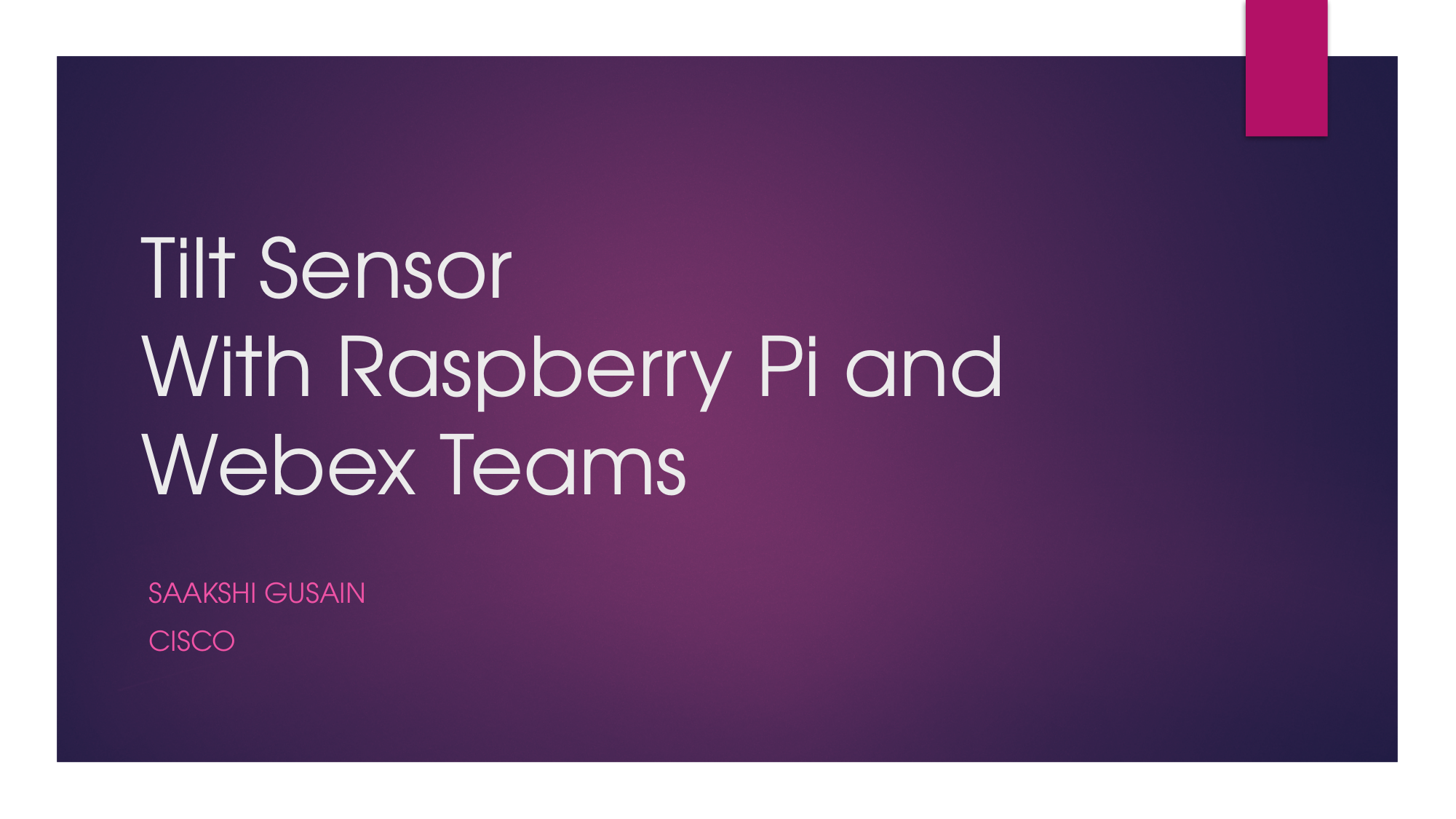

# Tilt Sensor With Raspberry Pi and Webex Teams
Saakshi gusain
CISCO